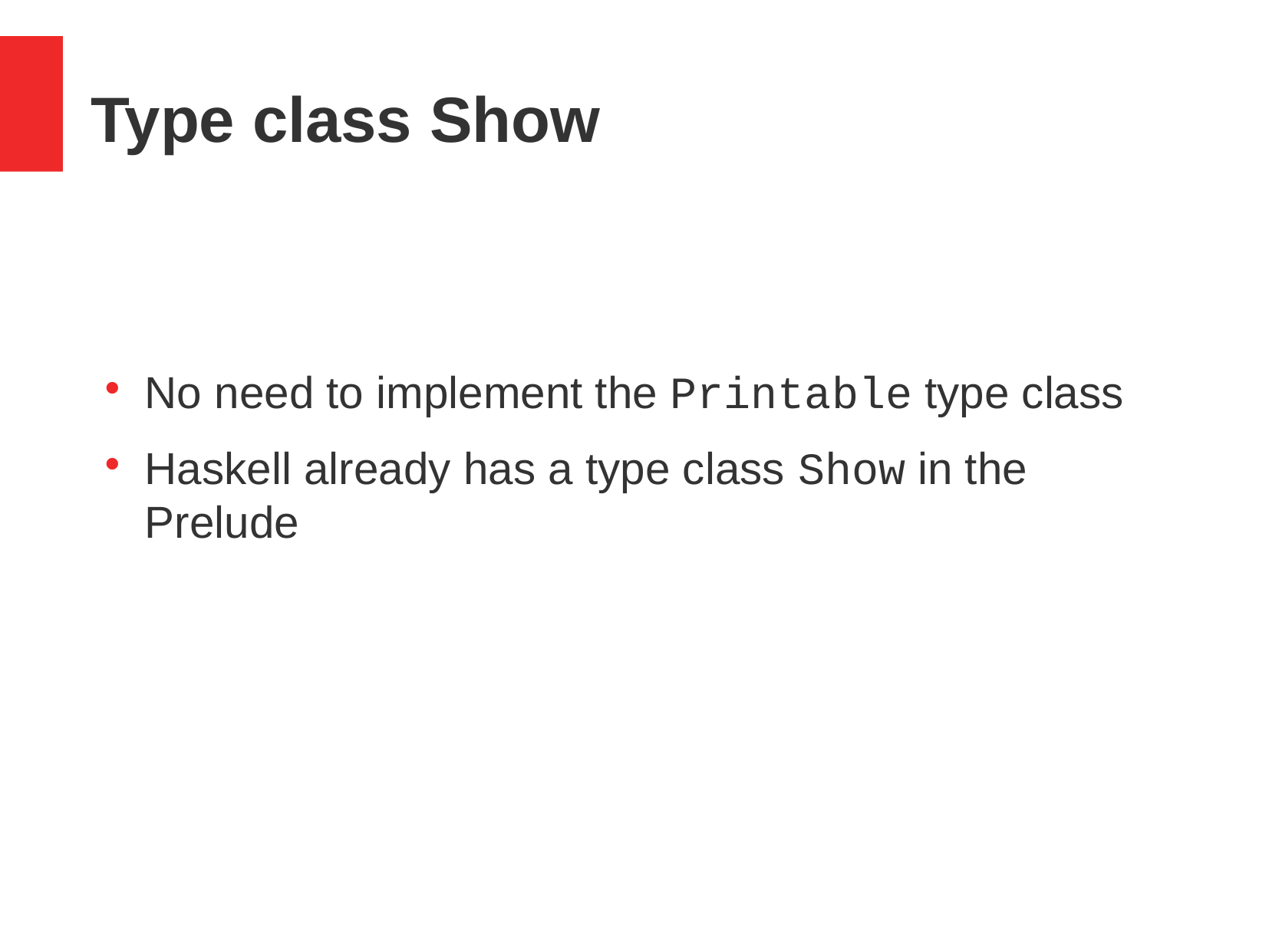

Type class Show

No need to implement the Printable type class
Haskell already has a type class Show in the Prelude